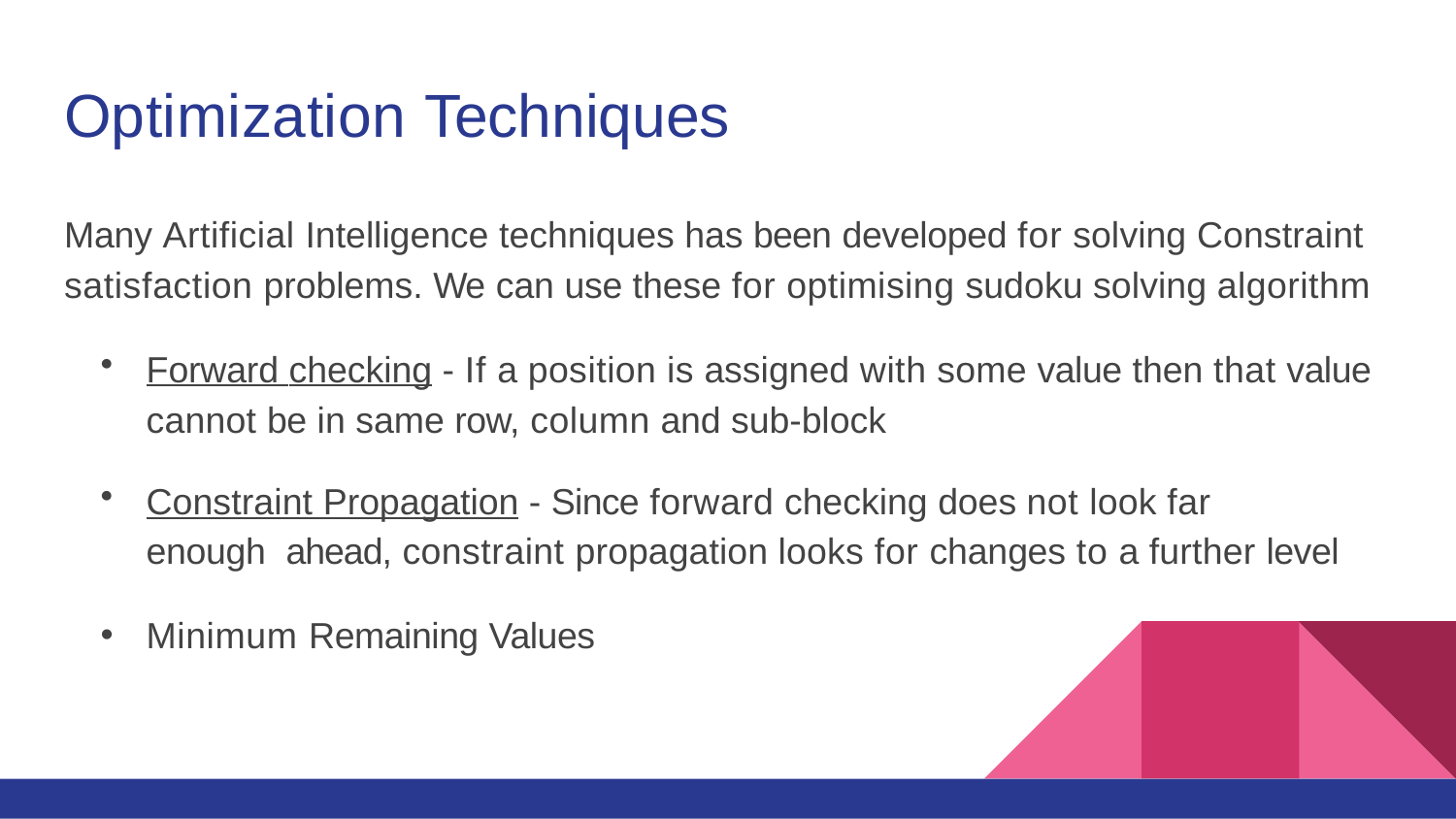

# Optimization Techniques
Many Artificial Intelligence techniques has been developed for solving Constraint
satisfaction problems. We can use these for optimising sudoku solving algorithm

Forward checking - If a position is assigned with some value then that value
cannot be in same row, column and sub-block
Constraint Propagation - Since forward checking does not look far enough  ahead, constraint propagation looks for changes to a further level

Minimum Remaining Values